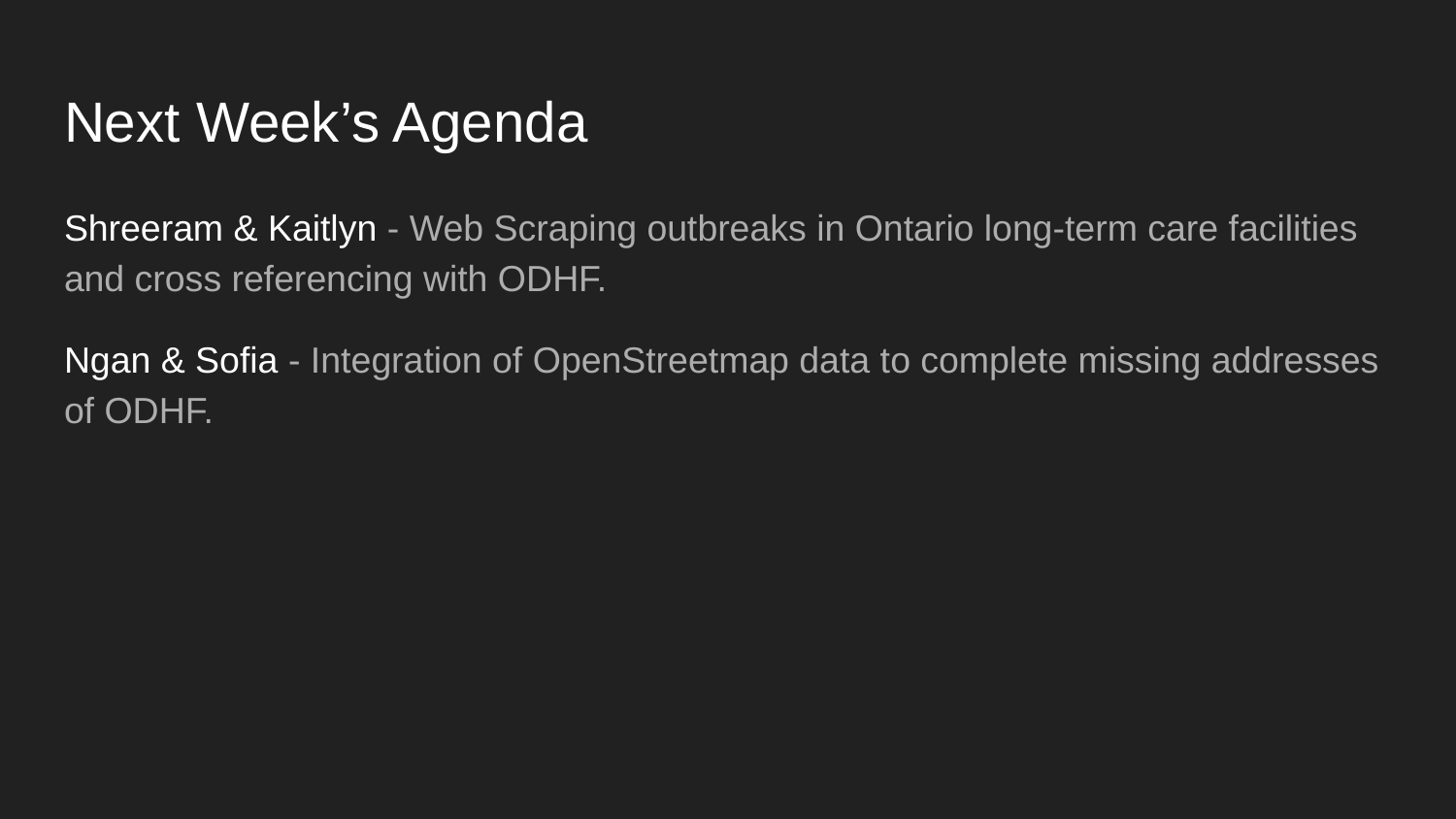

# Next Week’s Agenda
Shreeram & Kaitlyn - Web Scraping outbreaks in Ontario long-term care facilities and cross referencing with ODHF.
Ngan & Sofia - Integration of OpenStreetmap data to complete missing addresses of ODHF.